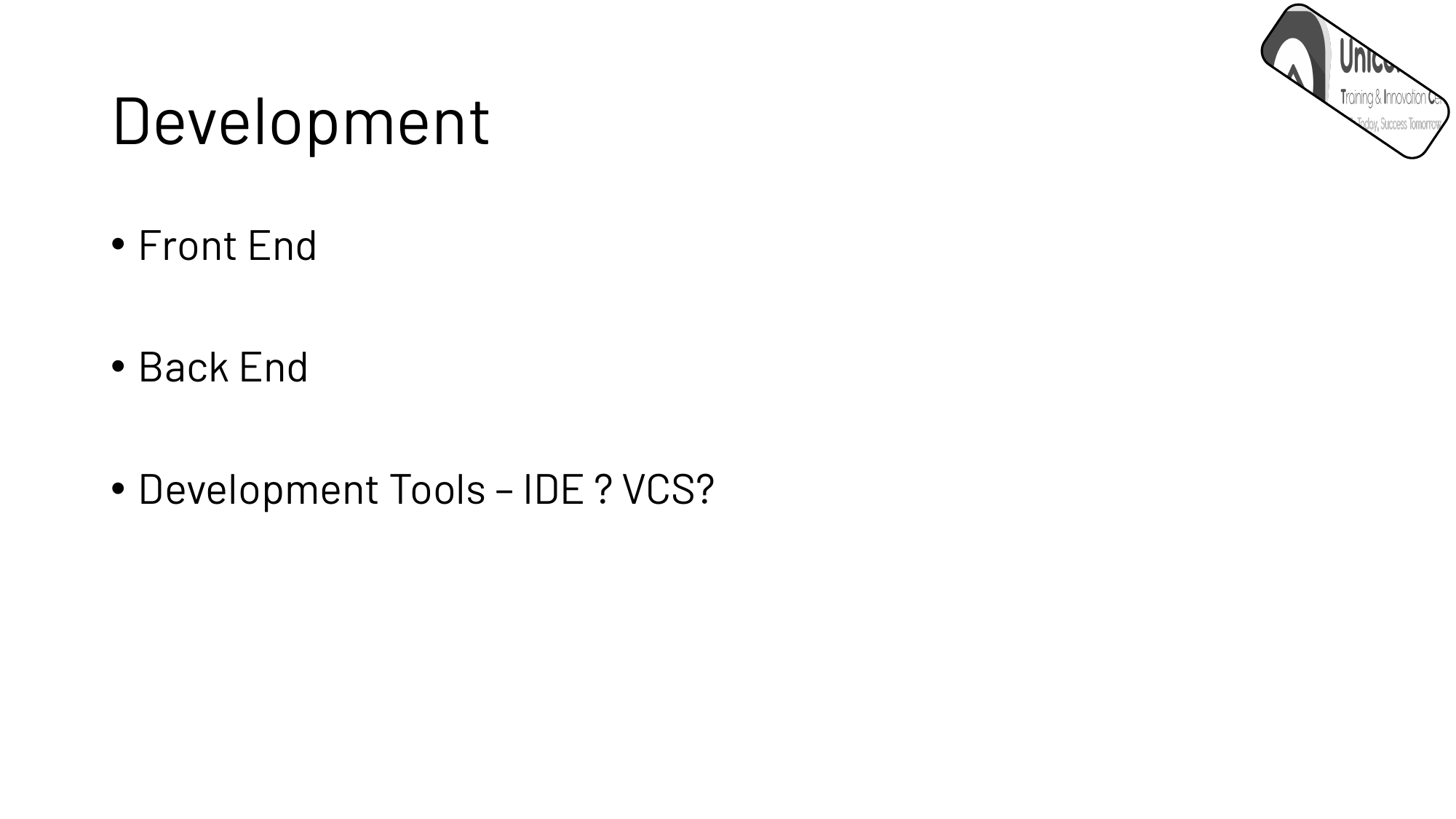

# Development
Front End

Back End

Development Tools – IDE ? VCS?